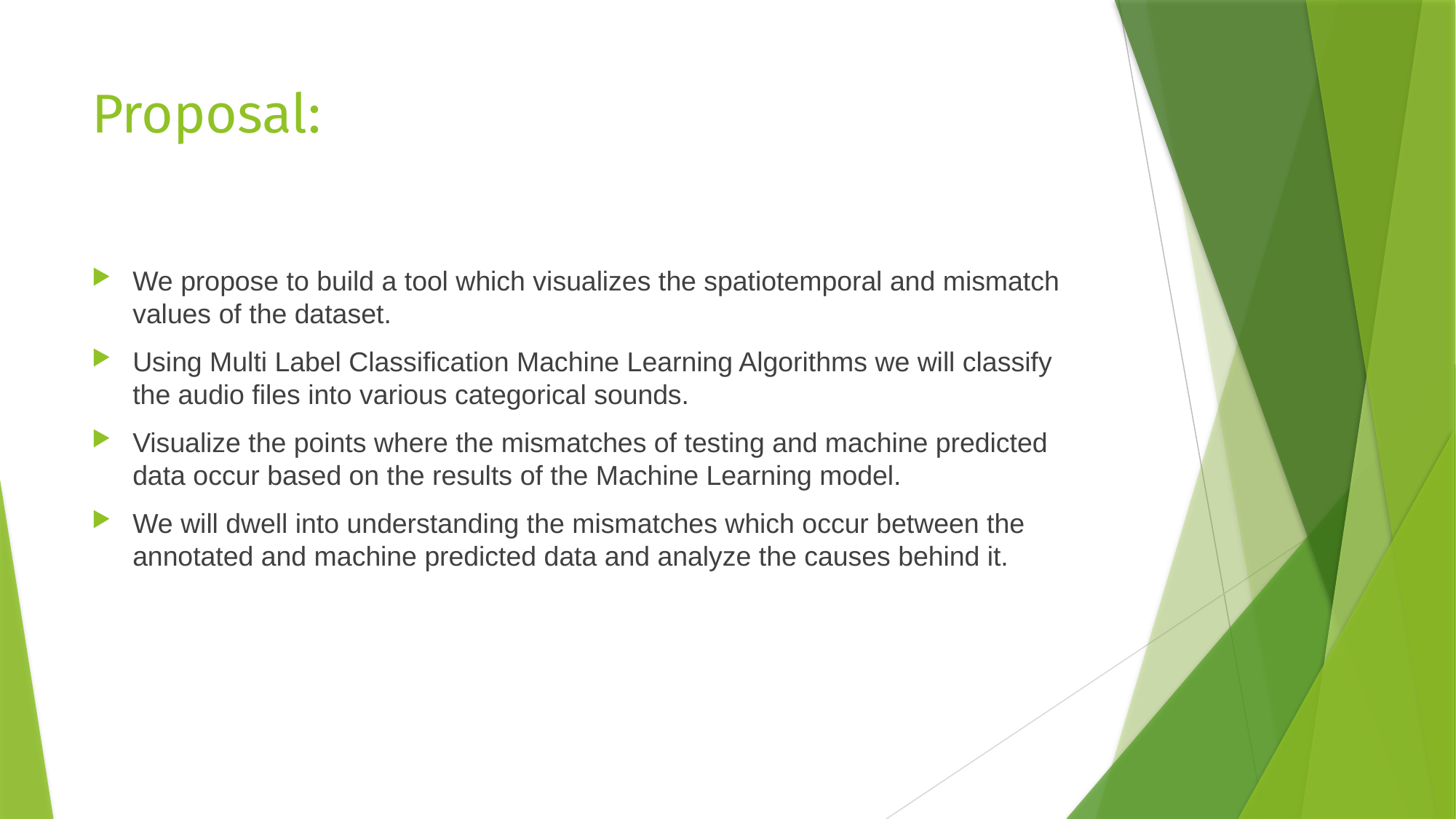

# Proposal:
We propose to build a tool which visualizes the spatiotemporal and mismatch values of the dataset.
Using Multi Label Classification Machine Learning Algorithms we will classify the audio files into various categorical sounds.
Visualize the points where the mismatches of testing and machine predicted data occur based on the results of the Machine Learning model.
We will dwell into understanding the mismatches which occur between the annotated and machine predicted data and analyze the causes behind it.